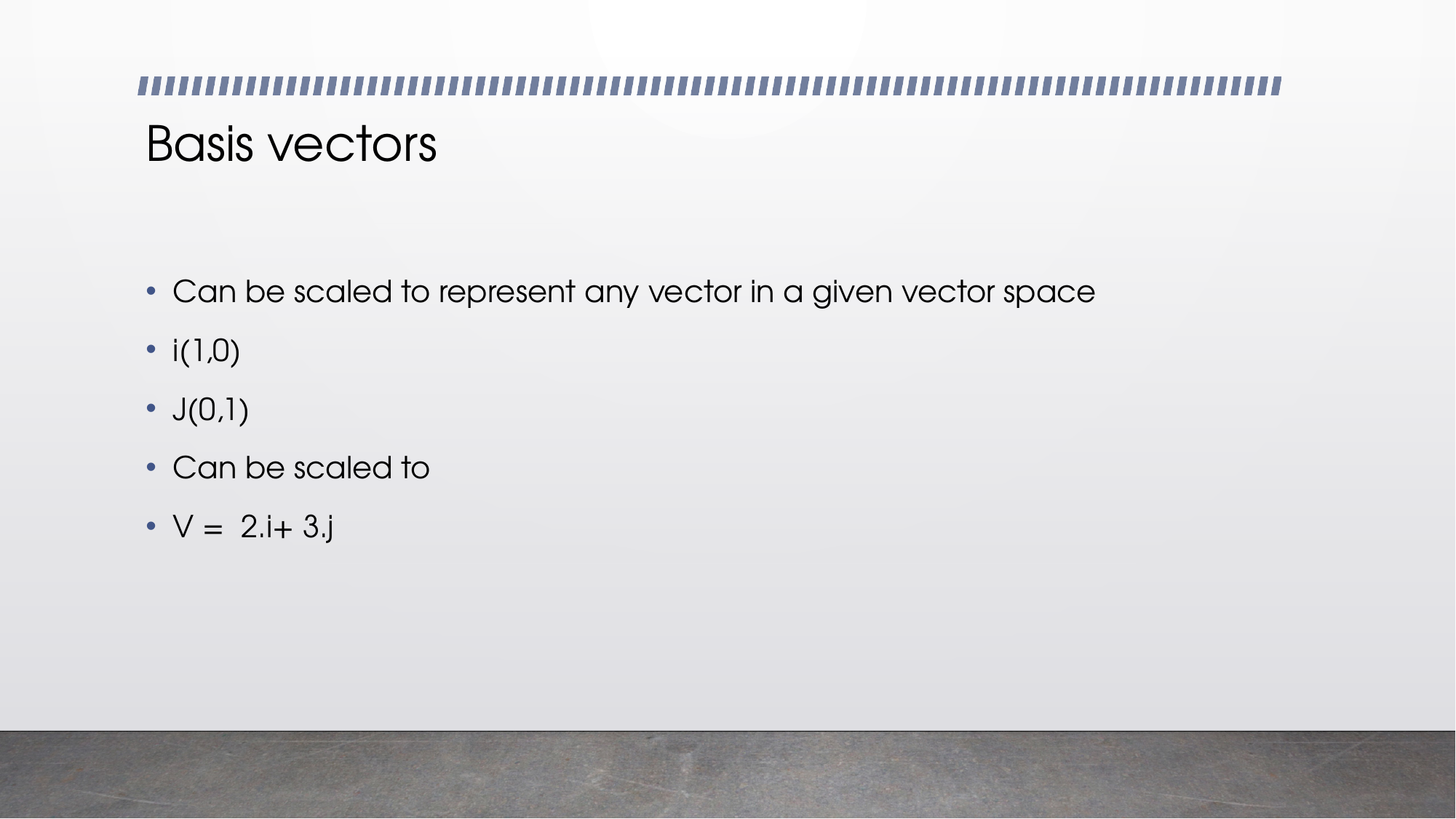

# Basis vectors
Can be scaled to represent any vector in a given vector space
i(1,0)
J(0,1)
Can be scaled to
V =  2.i+ 3.j